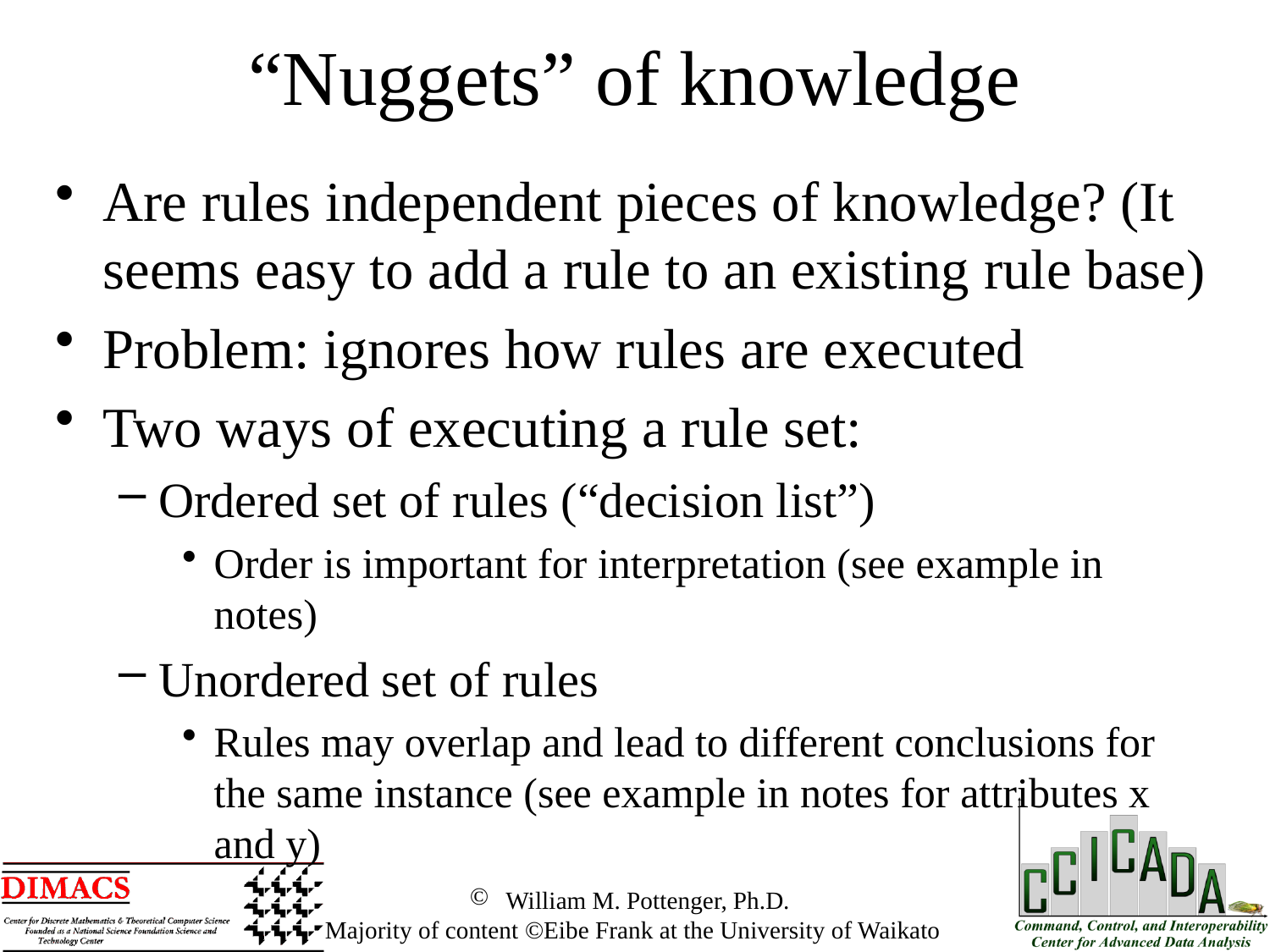

“Nuggets” of knowledge
Are rules independent pieces of knowledge? (It seems easy to add a rule to an existing rule base)
Problem: ignores how rules are executed
Two ways of executing a rule set:
Ordered set of rules (“decision list”)
Order is important for interpretation (see example in notes)
Unordered set of rules
Rules may overlap and lead to different conclusions for the same instance (see example in notes for attributes x and y)
 William M. Pottenger, Ph.D.
 Majority of content ©Eibe Frank at the University of Waikato